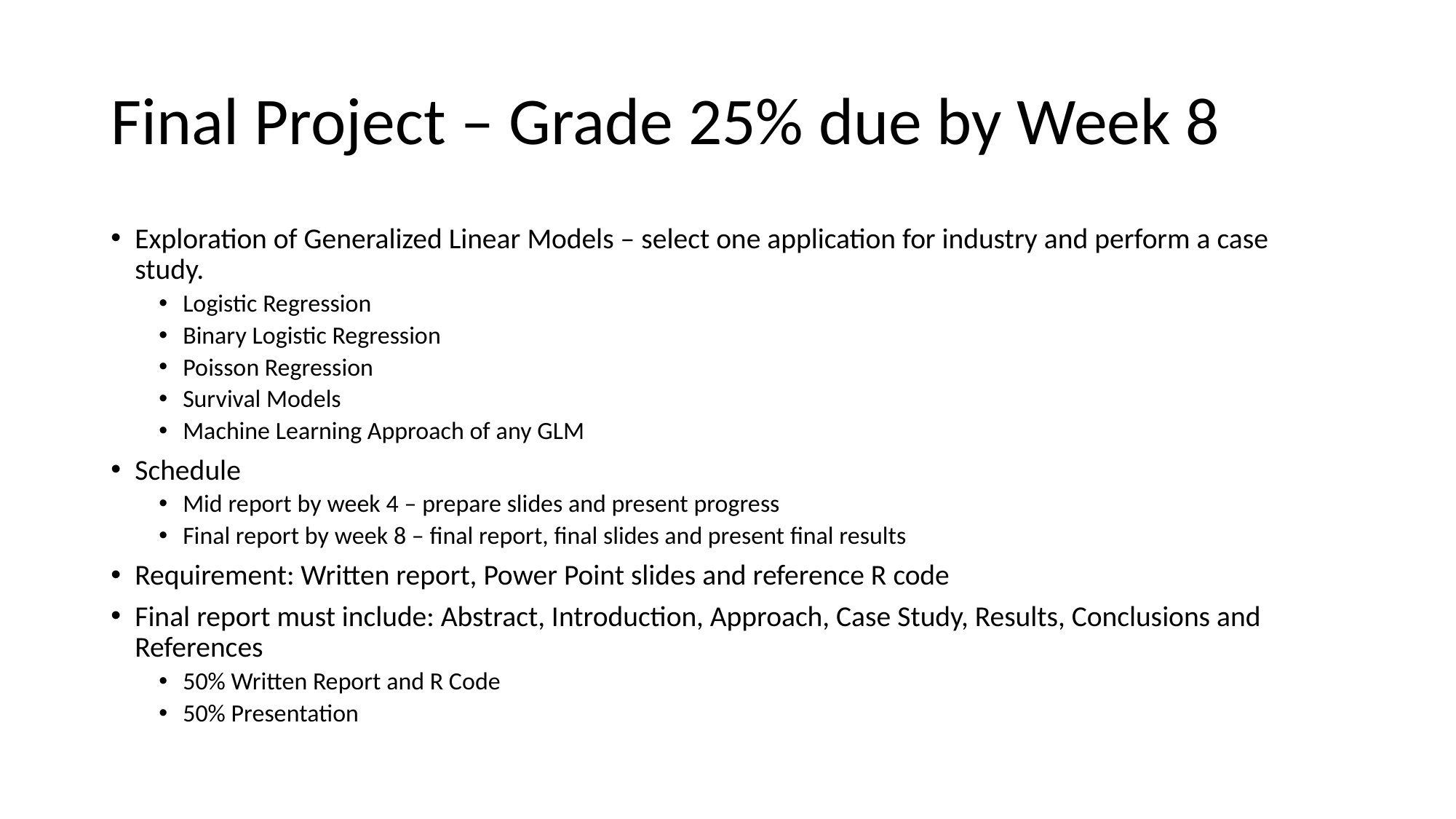

# Final Project – Grade 25% due by Week 8
Exploration of Generalized Linear Models – select one application for industry and perform a case study.
Logistic Regression
Binary Logistic Regression
Poisson Regression
Survival Models
Machine Learning Approach of any GLM
Schedule
Mid report by week 4 – prepare slides and present progress
Final report by week 8 – final report, final slides and present final results
Requirement: Written report, Power Point slides and reference R code
Final report must include: Abstract, Introduction, Approach, Case Study, Results, Conclusions and  References
50% Written Report and R Code
50% Presentation